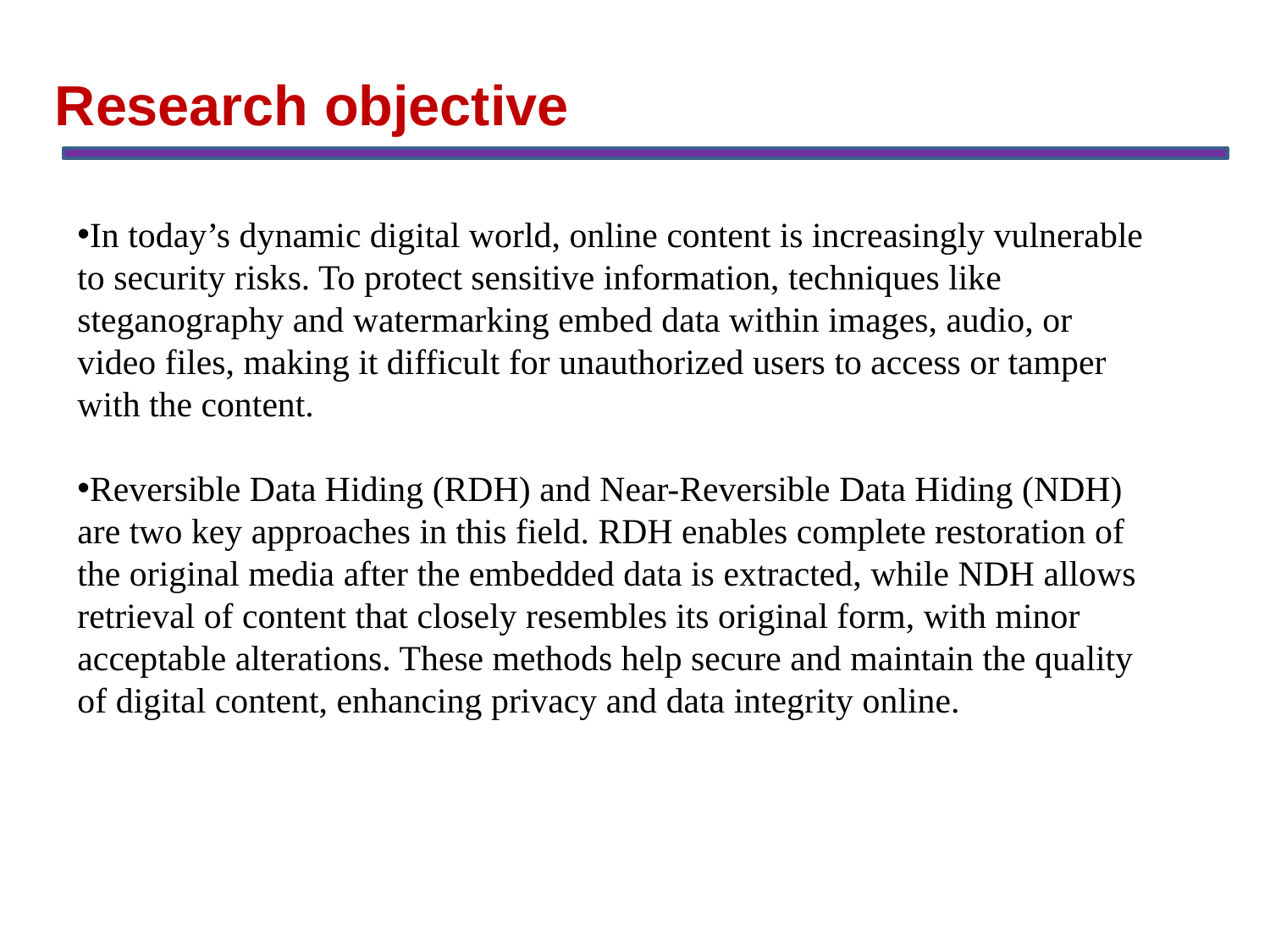

Research objective

In today’s dynamic digital world, online content is increasingly vulnerable to security risks. To protect sensitive information, techniques like steganography and watermarking embed data within images, audio, or video files, making it difficult for unauthorized users to access or tamper with the content.

Reversible Data Hiding (RDH) and Near-Reversible Data Hiding (NDH) are two key approaches in this field. RDH enables complete restoration of the original media after the embedded data is extracted, while NDH allows retrieval of content that closely resembles its original form, with minor acceptable alterations. These methods help secure and maintain the quality of digital content, enhancing privacy and data integrity online.